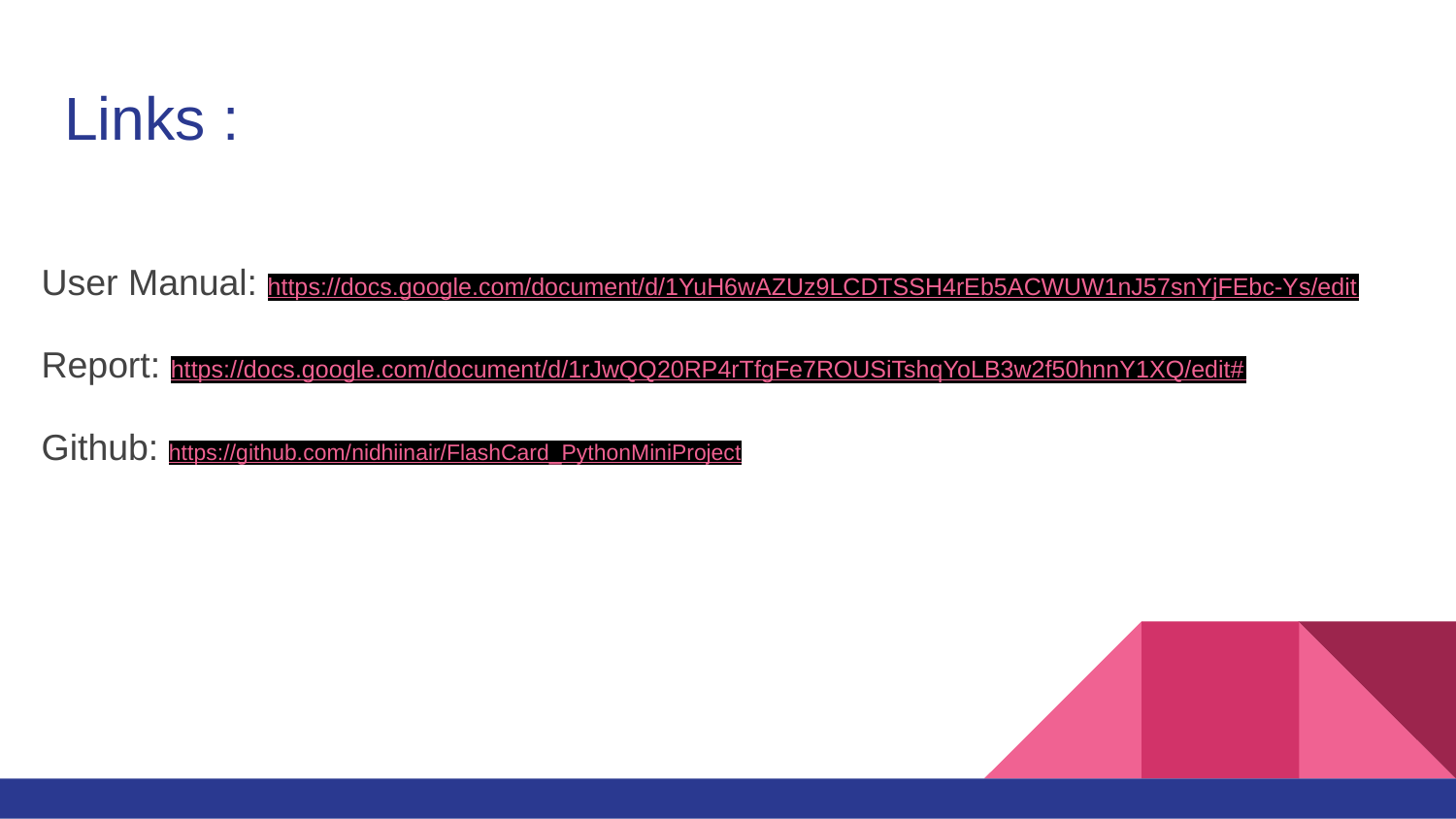

# Links :

User Manual: https://docs.google.com/document/d/1YuH6wAZUz9LCDTSSH4rEb5ACWUW1nJ57snYjFEbc-Ys/edit
Report: https://docs.google.com/document/d/1rJwQQ20RP4rTfgFe7ROUSiTshqYoLB3w2f50hnnY1XQ/edit#
Github: https://github.com/nidhiinair/FlashCard_PythonMiniProject